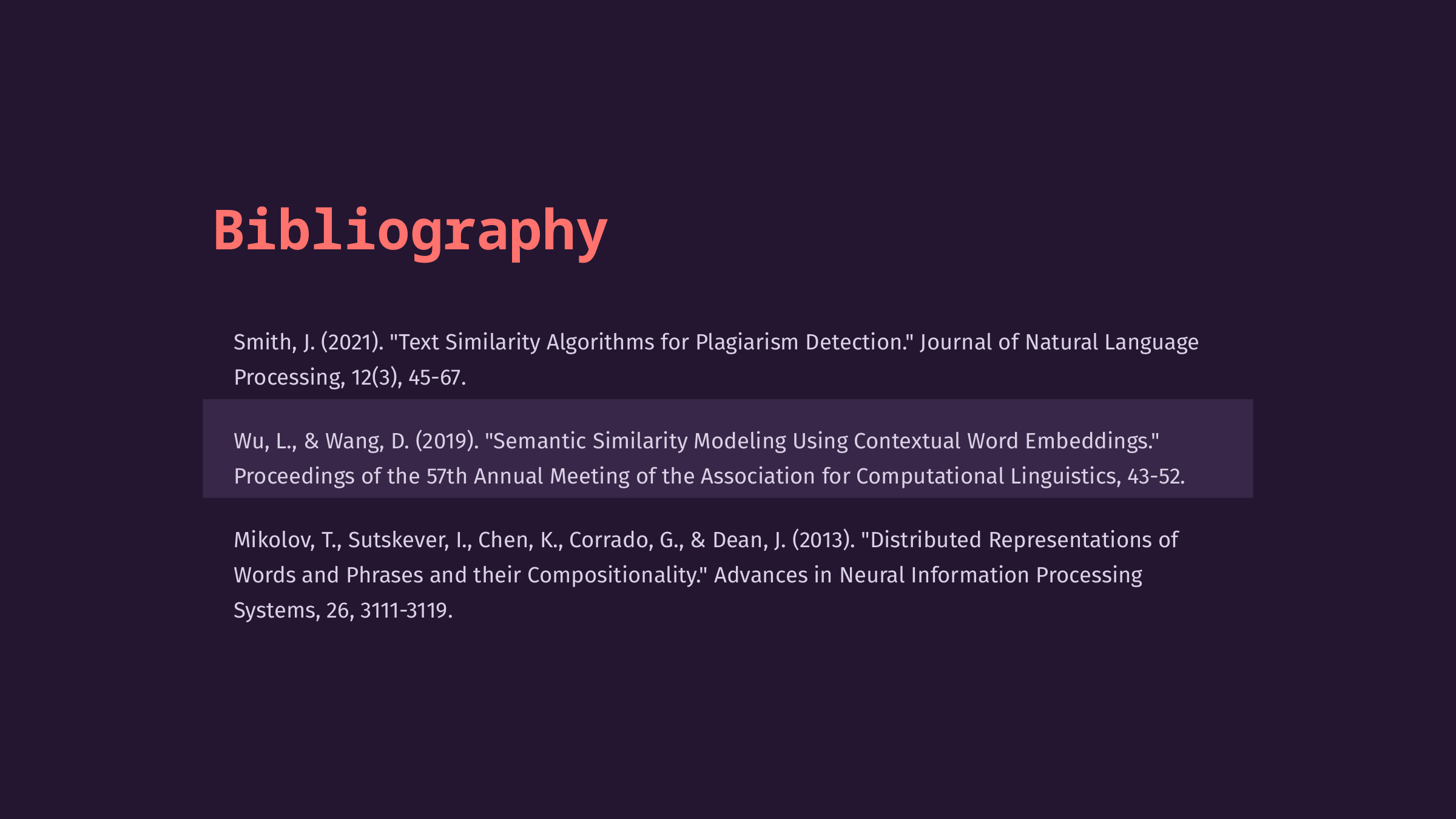

Bibliography
Smith, J. (2021). "Text Similarity Algorithms for Plagiarism Detection." Journal of Natural Language Processing, 12(3), 45-67.

Wu, L., & Wang, D. (2019). "Semantic Similarity Modeling Using Contextual Word Embeddings." Proceedings of the 57th Annual Meeting of the Association for Computational Linguistics, 43-52.
Mikolov, T., Sutskever, I., Chen, K., Corrado, G., & Dean, J. (2013). "Distributed Representations of Words and Phrases and their Compositionality." Advances in Neural Information Processing Systems, 26, 3111-3119.